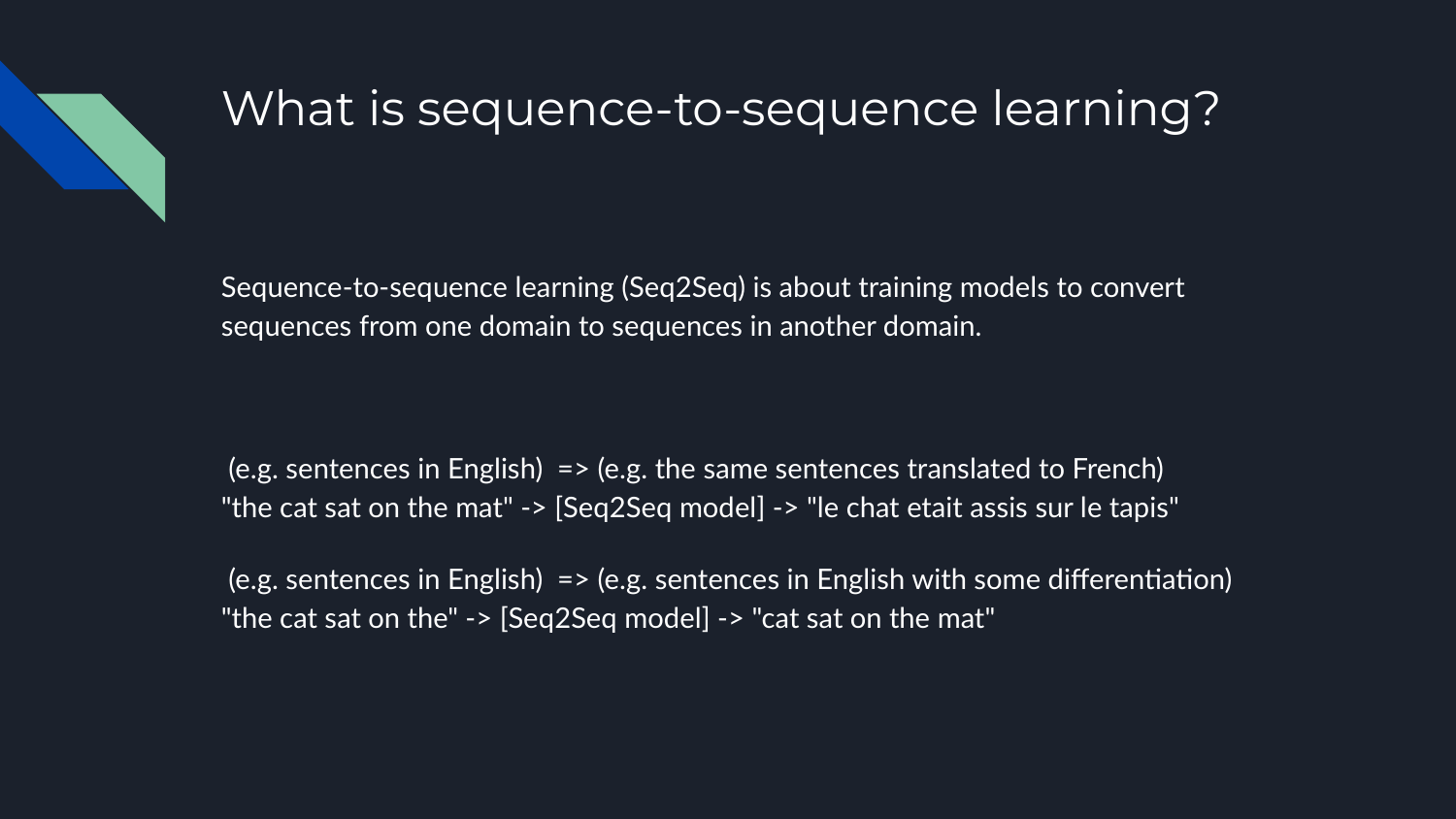

# What is sequence-to-sequence learning?

Sequence-to-sequence learning (Seq2Seq) is about training models to convert sequences from one domain to sequences in another domain.

 (e.g. sentences in English)  => (e.g. the same sentences translated to French)
"the cat sat on the mat" -> [Seq2Seq model] -> "le chat etait assis sur le tapis"
 (e.g. sentences in English)  => (e.g. sentences in English with some differentiation)
"the cat sat on the" -> [Seq2Seq model] -> "cat sat on the mat"